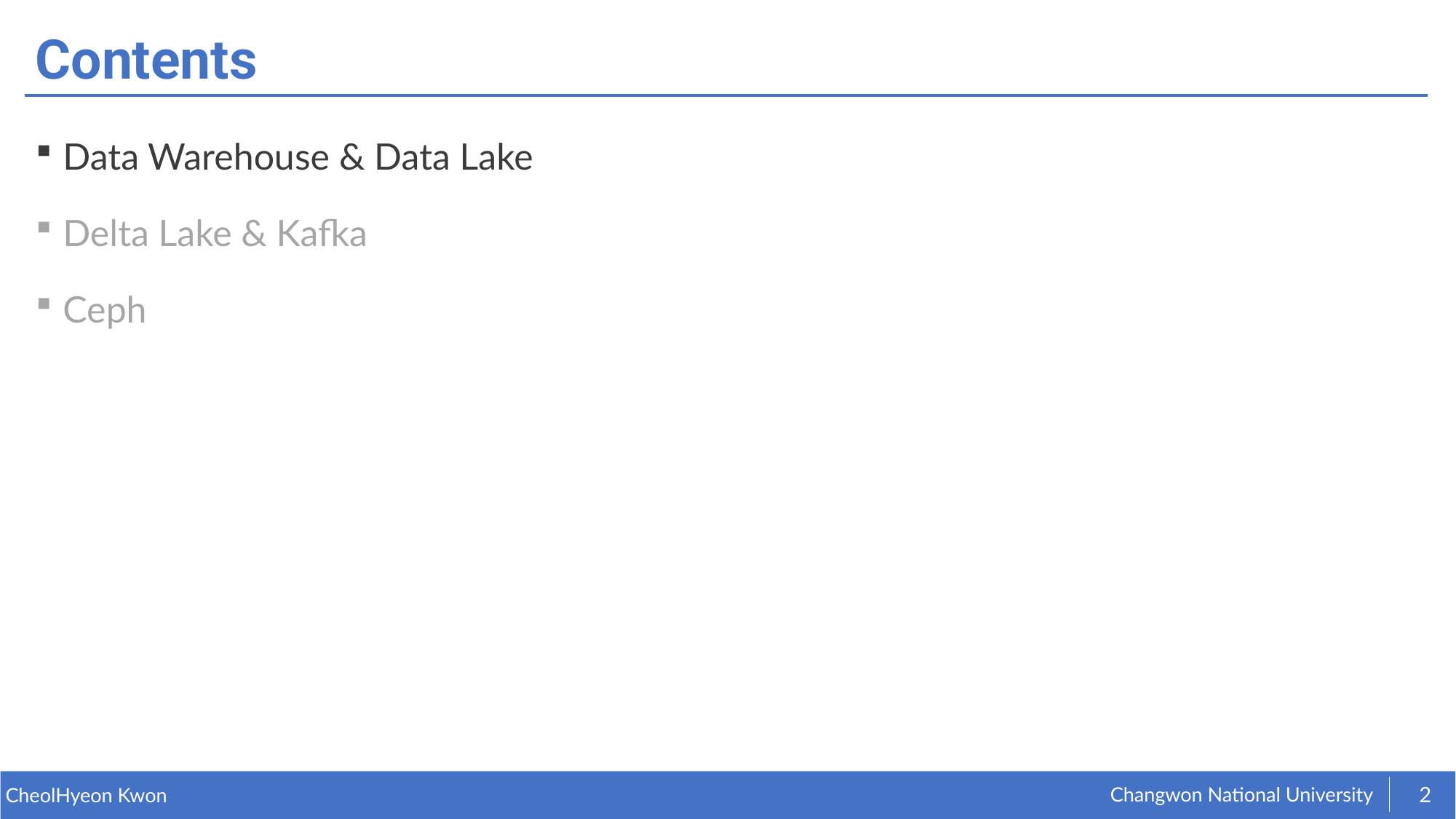

# Contents
Data Warehouse & Data Lake
Delta Lake & Kafka
Ceph

2